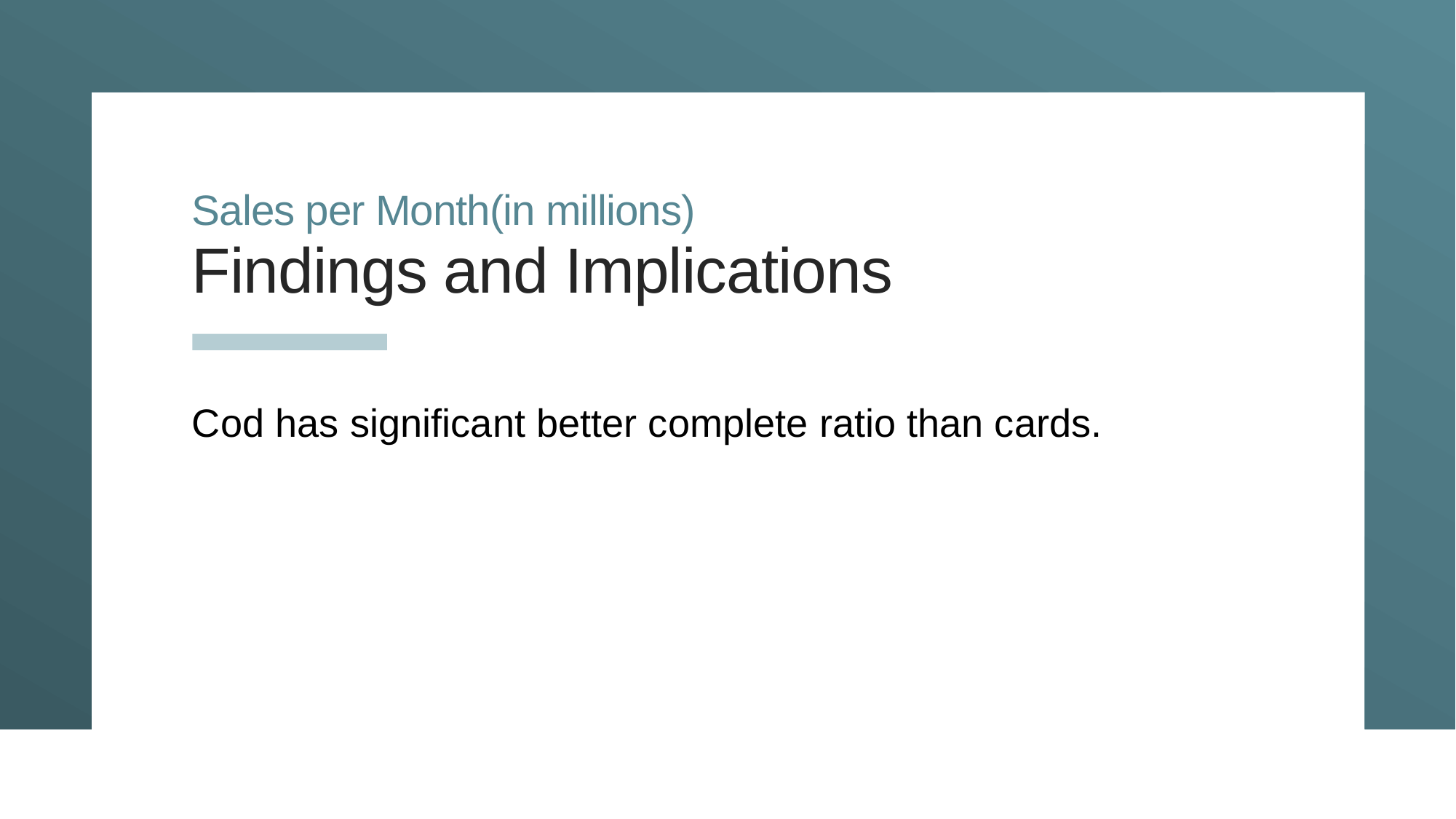

# Sales per Month(in millions) Findings and Implications

Cod has significant better complete ratio than cards.